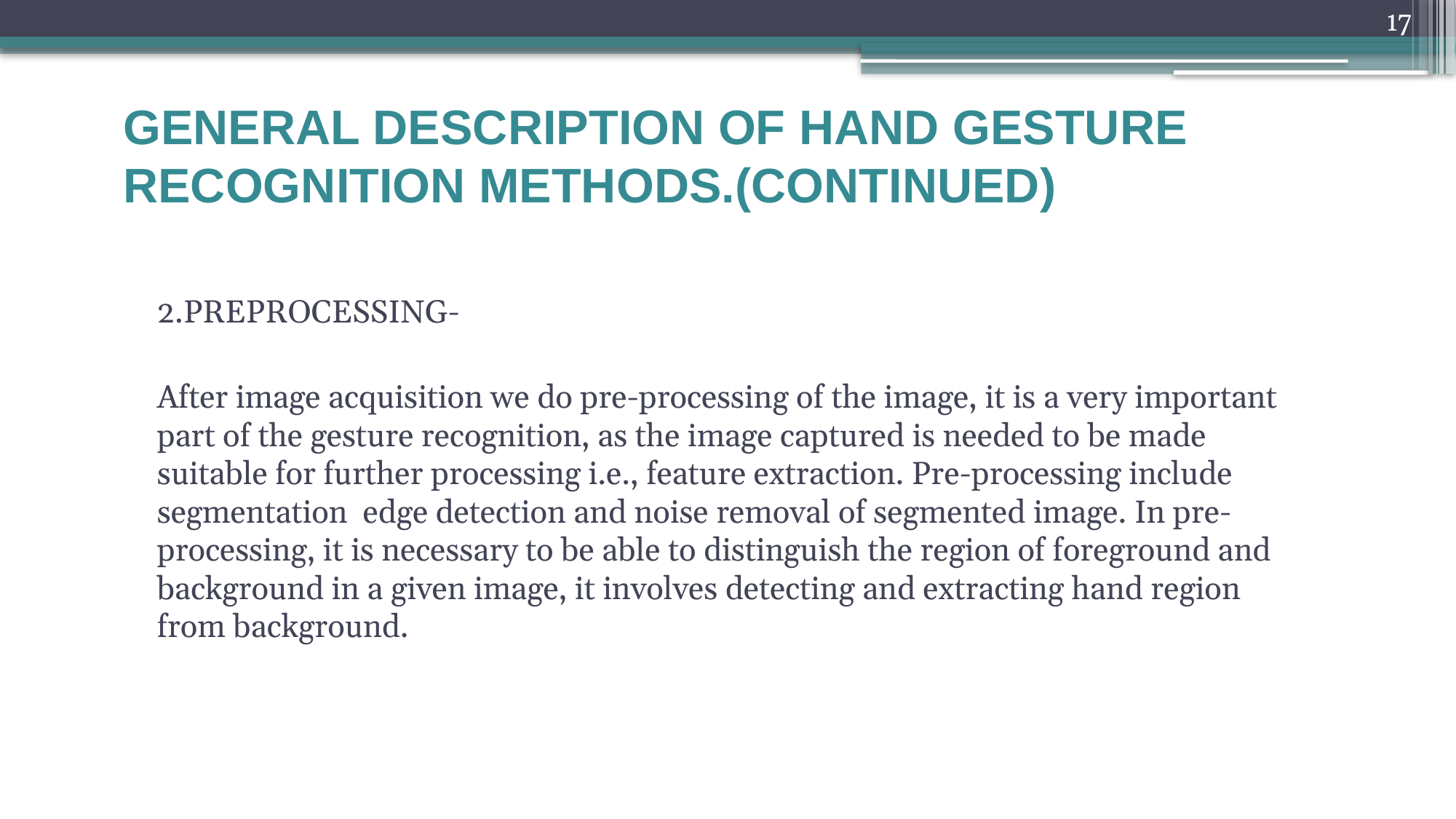

17
GENERAL DESCRIPTION OF HAND GESTURE RECOGNITION METHODS.(CONTINUED)
#
2.PREPROCESSING-

After image acquisition we do pre-processing of the image, it is a very important part of the gesture recognition, as the image captured is needed to be made suitable for further processing i.e., feature extraction. Pre-processing include segmentation  edge detection and noise removal of segmented image. In pre-processing, it is necessary to be able to distinguish the region of foreground and background in a given image, it involves detecting and extracting hand region from background.